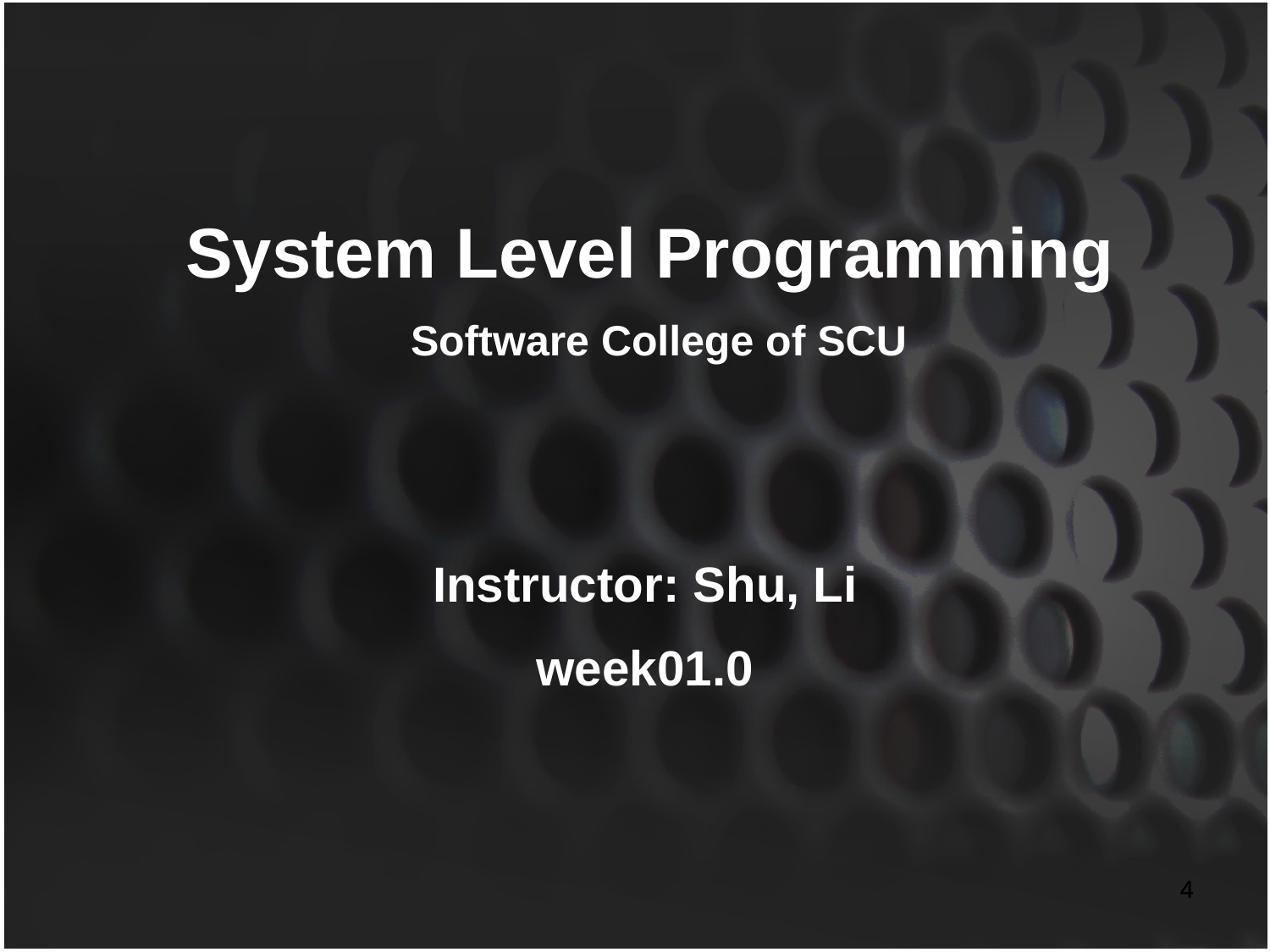

# System Level Programming Software College of SCU
Instructor: Shu, Li
week01.0
4
4